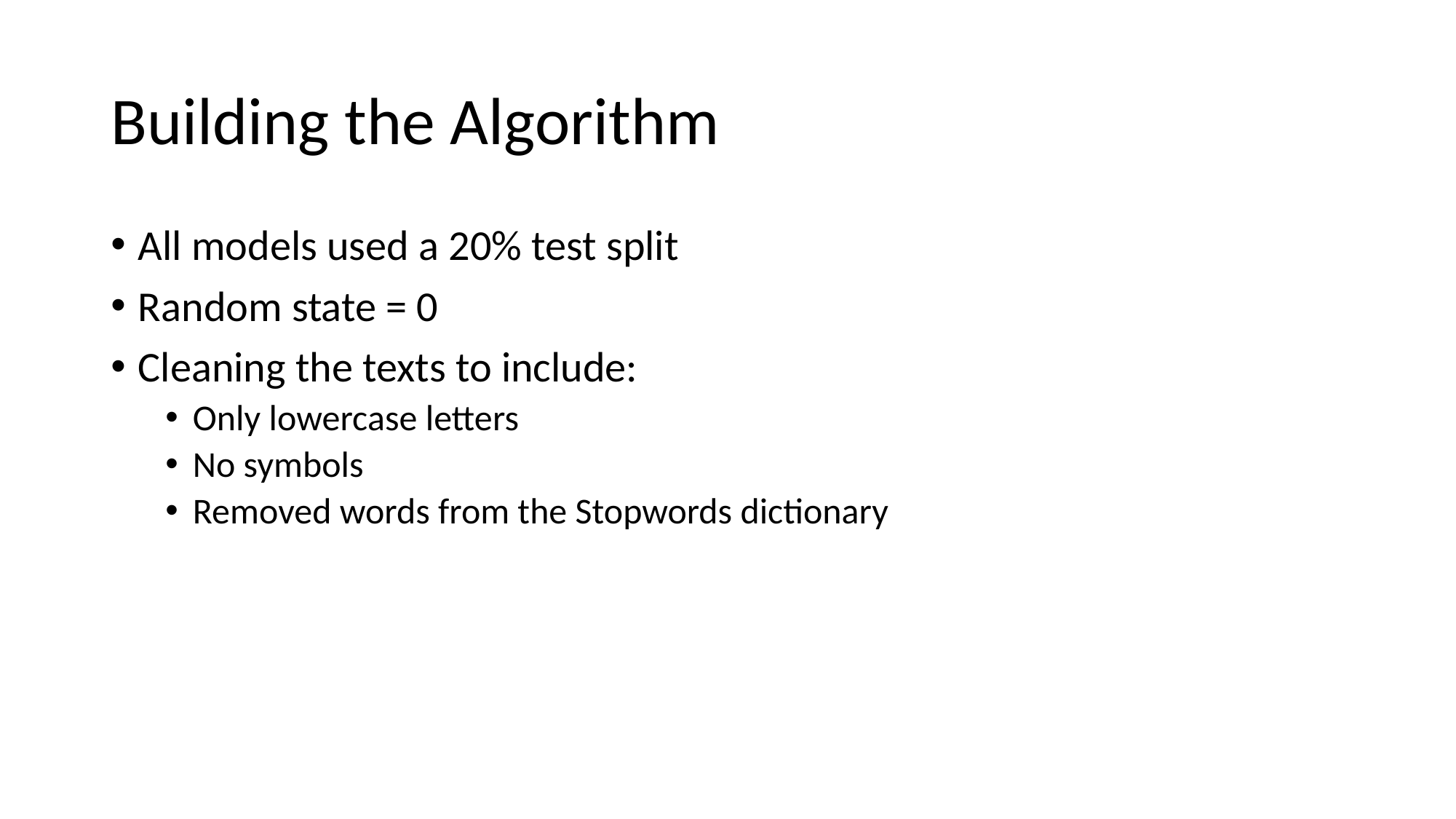

# Building the Algorithm
All models used a 20% test split
Random state = 0
Cleaning the texts to include:
Only lowercase letters
No symbols
Removed words from the Stopwords dictionary